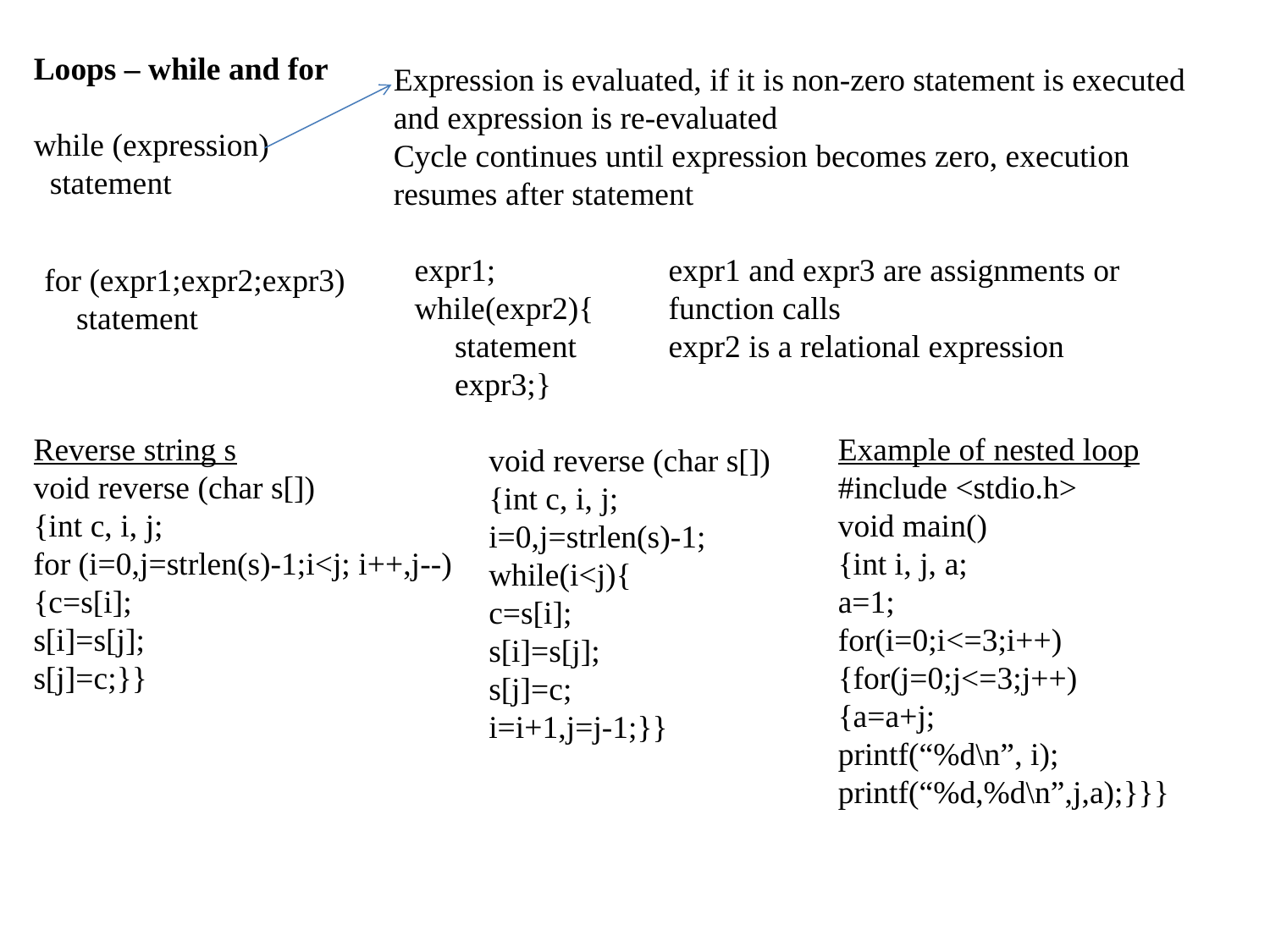

Loops – while and for

while (expression)
  statement
Expression is evaluated, if it is non-zero statement is executed and expression is re-evaluated
Cycle continues until expression becomes zero, execution resumes after statement
expr1;
while(expr2){
     statement
     expr3;}
expr1 and expr3 are assignments or function calls
expr2 is a relational expression
for (expr1;expr2;expr3)
    statement
Reverse string s
void reverse (char s[])
{int c, i, j;
for (i=0,j=strlen(s)-1;i<j; i++,j--)
{c=s[i];
s[i]=s[j];
s[j]=c;}}
Example of nested loop
#include <stdio.h>
void main()
{int i, j, a;
a=1;
for(i=0;i<=3;i++)
{for(j=0;j<=3;j++)
{a=a+j;
printf(“%d\n”, i);
printf(“%d,%d\n”,j,a);}}}
void reverse (char s[])
{int c, i, j;
i=0,j=strlen(s)-1;
while(i<j){
c=s[i];
s[i]=s[j];
s[j]=c;
i=i+1,j=j-1;}}